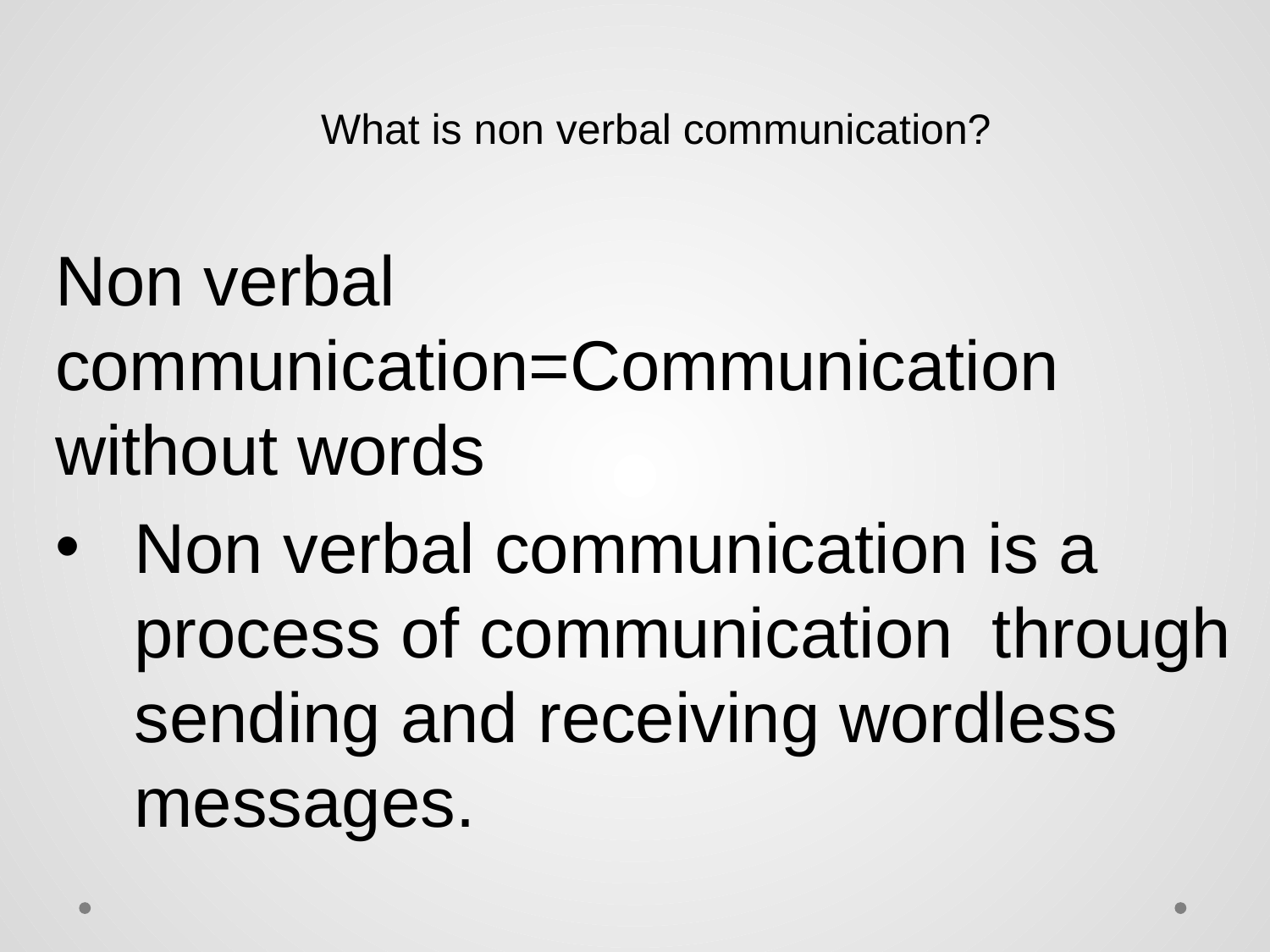

What is non verbal communication?

Non verbal communication=Communication without words
Non verbal communication is a process of communication  through sending and receiving wordless messages.